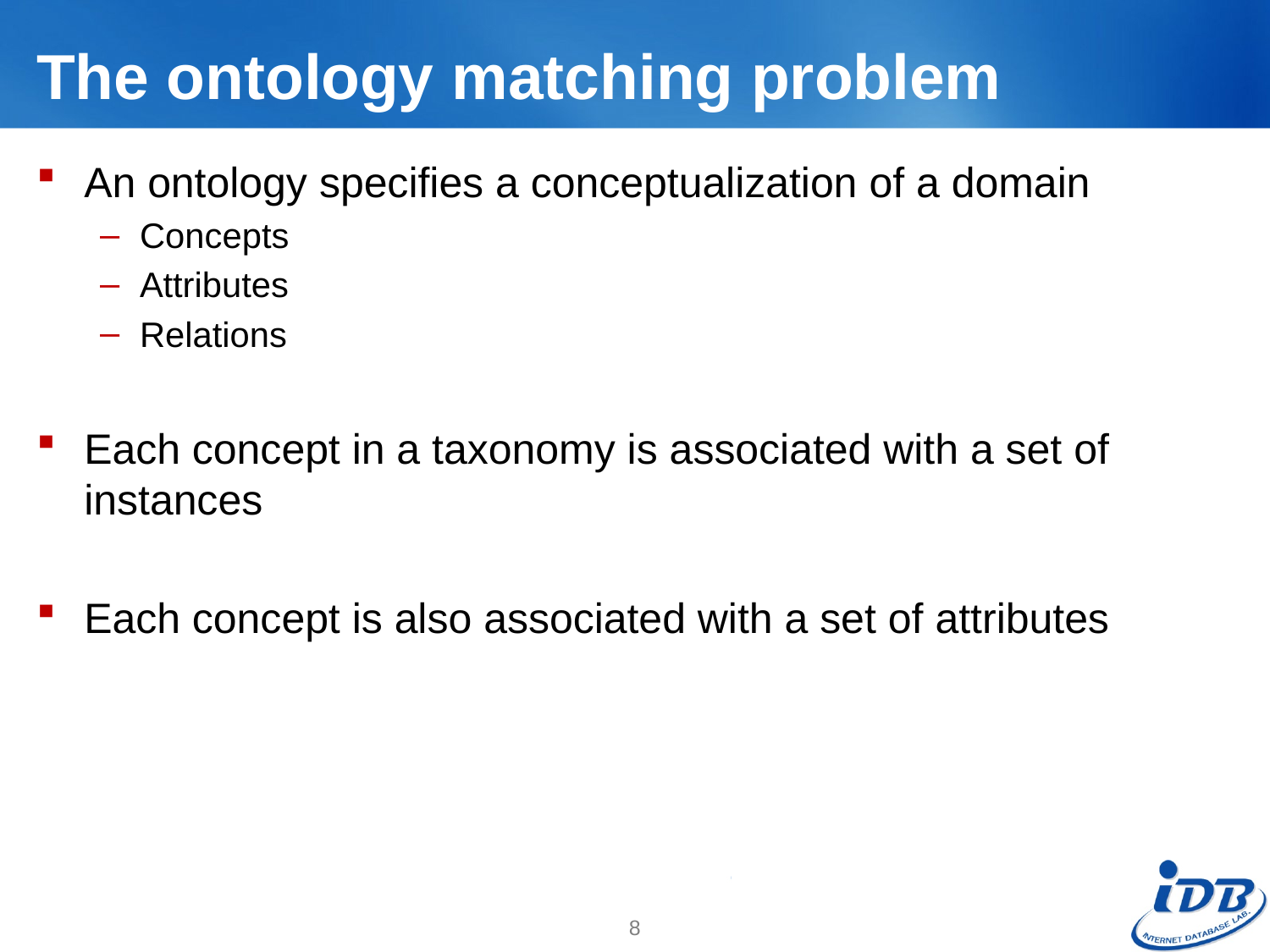

# The ontology matching problem
An ontology specifies a conceptualization of a domain
Concepts
Attributes
Relations

Each concept in a taxonomy is associated with a set of instances

Each concept is also associated with a set of attributes

8